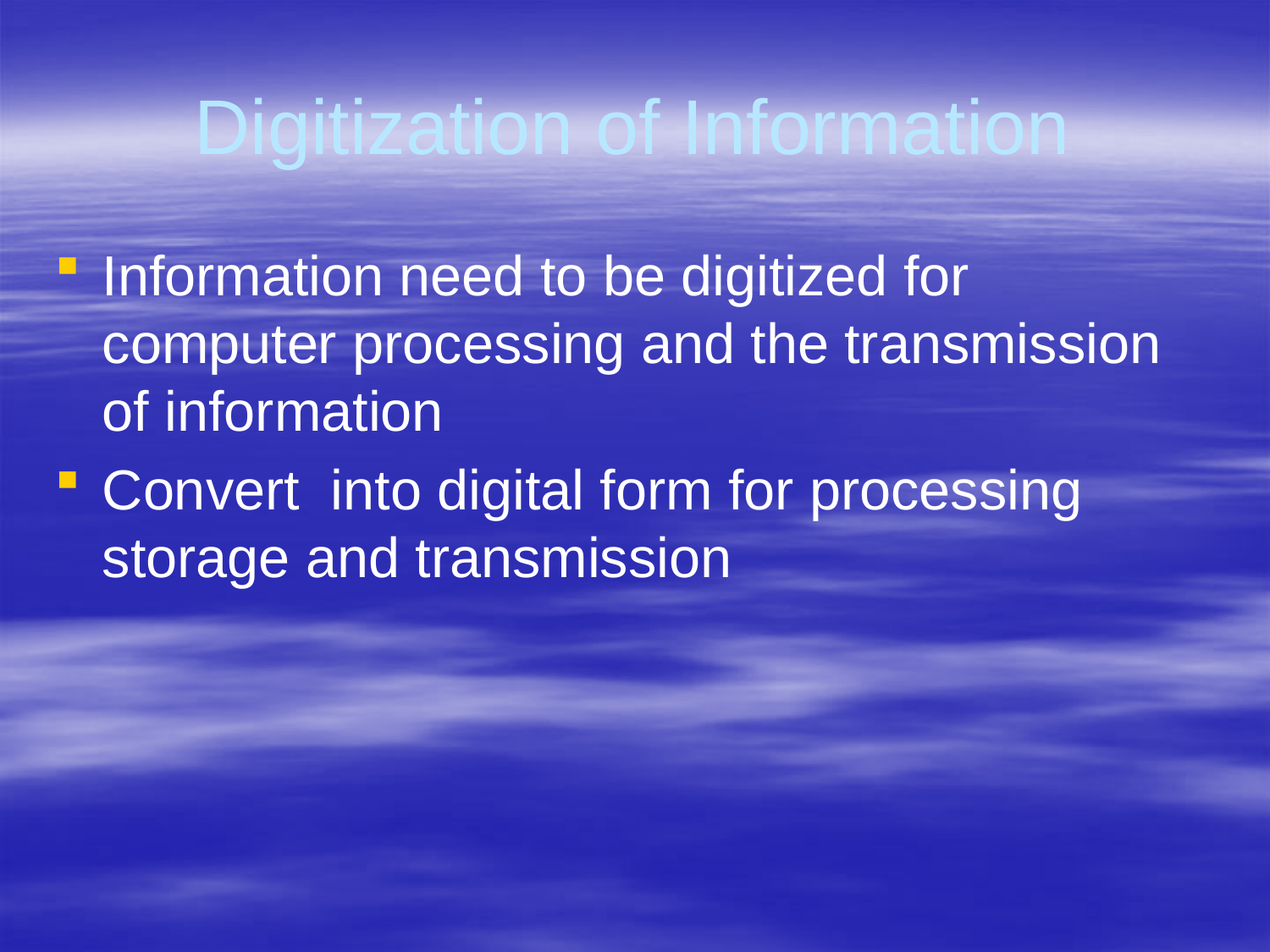

# Digitization of Information
Information need to be digitized for computer processing and the transmission of information
Convert  into digital form for processing storage and transmission